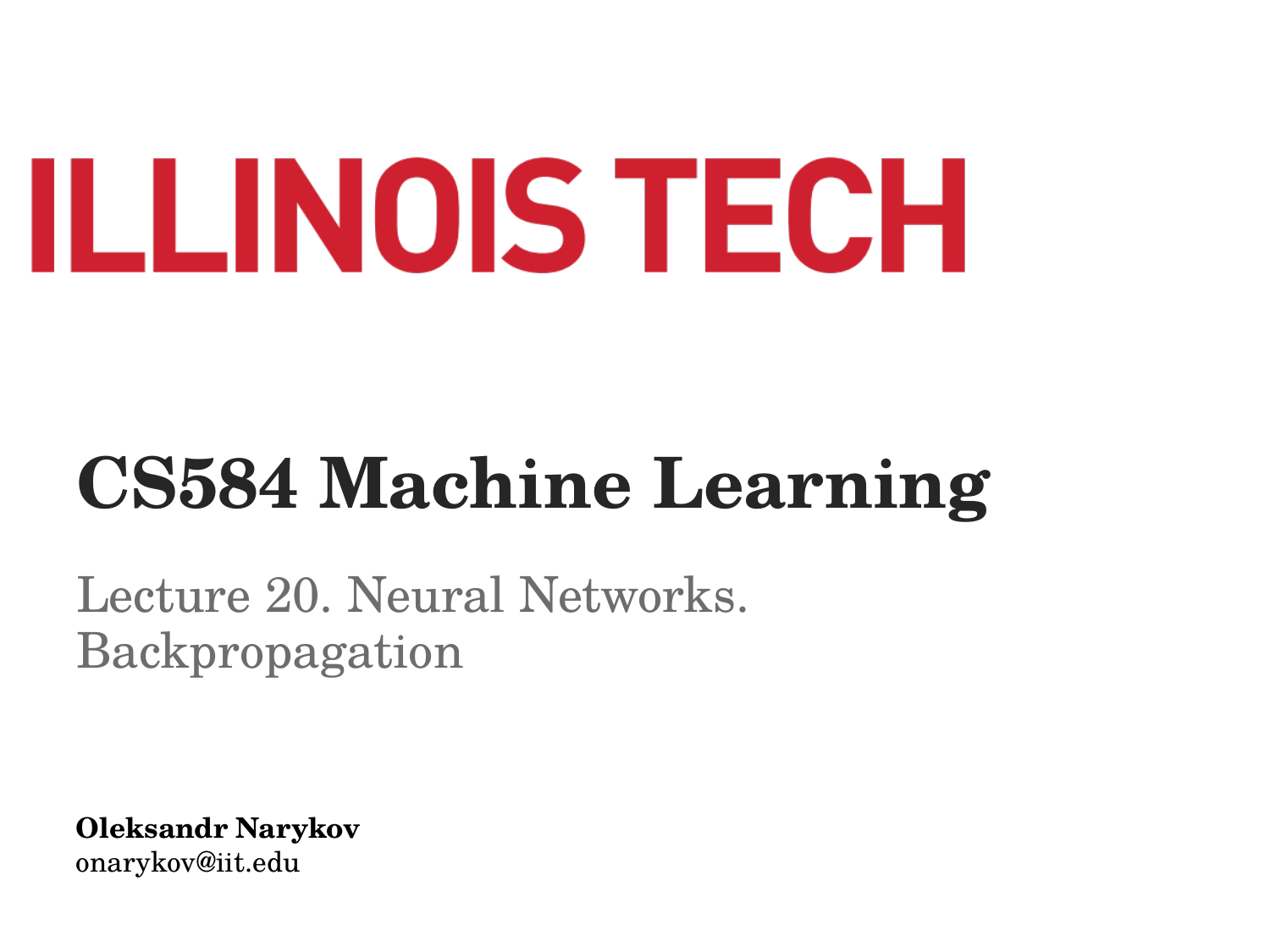

# CS584 Machine Learning
Lecture 20. Neural Networks. Backpropagation
Oleksandr Narykov
onarykov@iit.edu